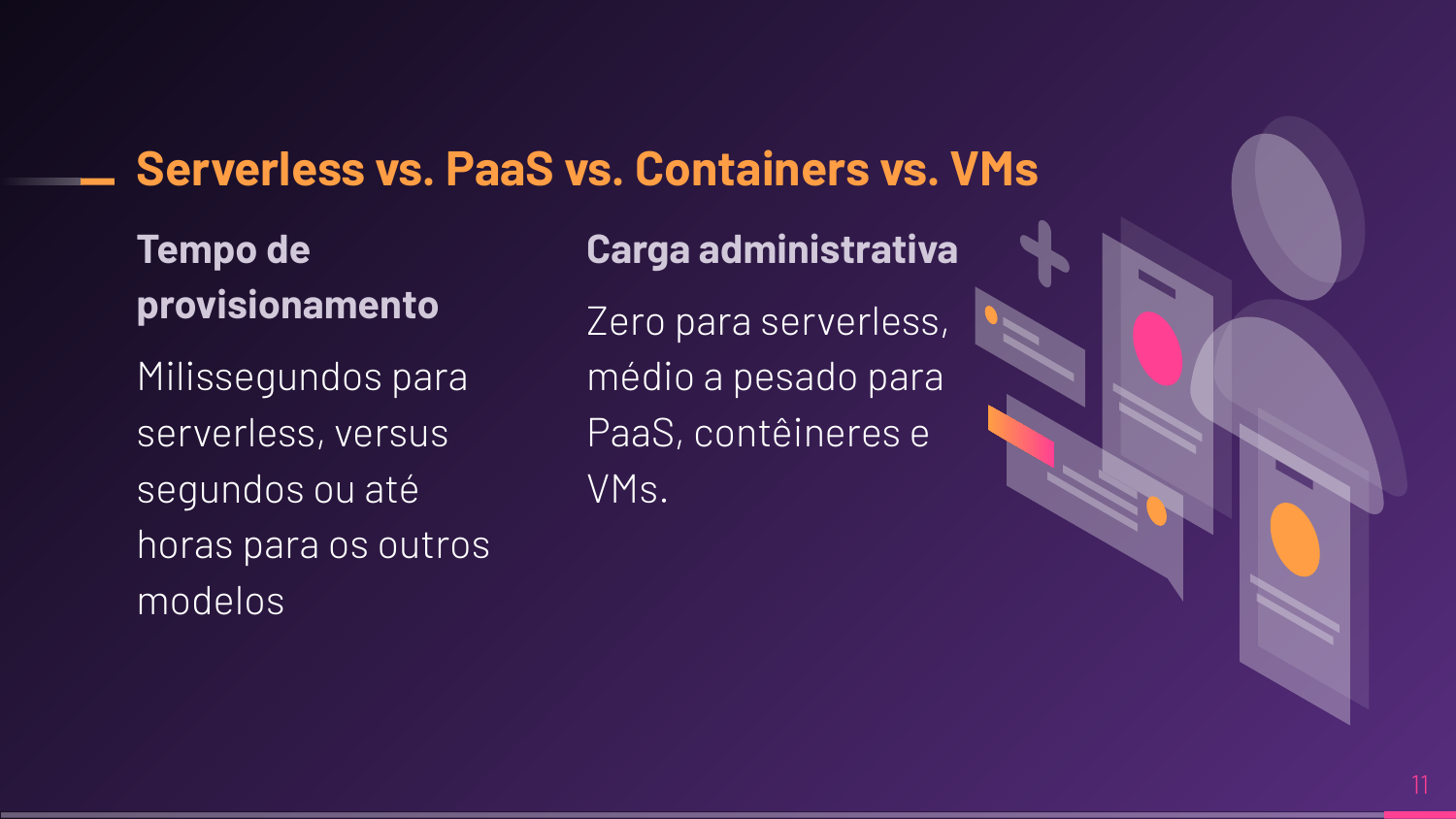

# Serverless vs. PaaS vs. Containers vs. VMs
Tempo de provisionamento
Milissegundos para serverless, versus segundos ou até  horas para os outros modelos
Carga administrativa
Zero para serverless, médio a pesado para PaaS, contêineres e VMs.
11